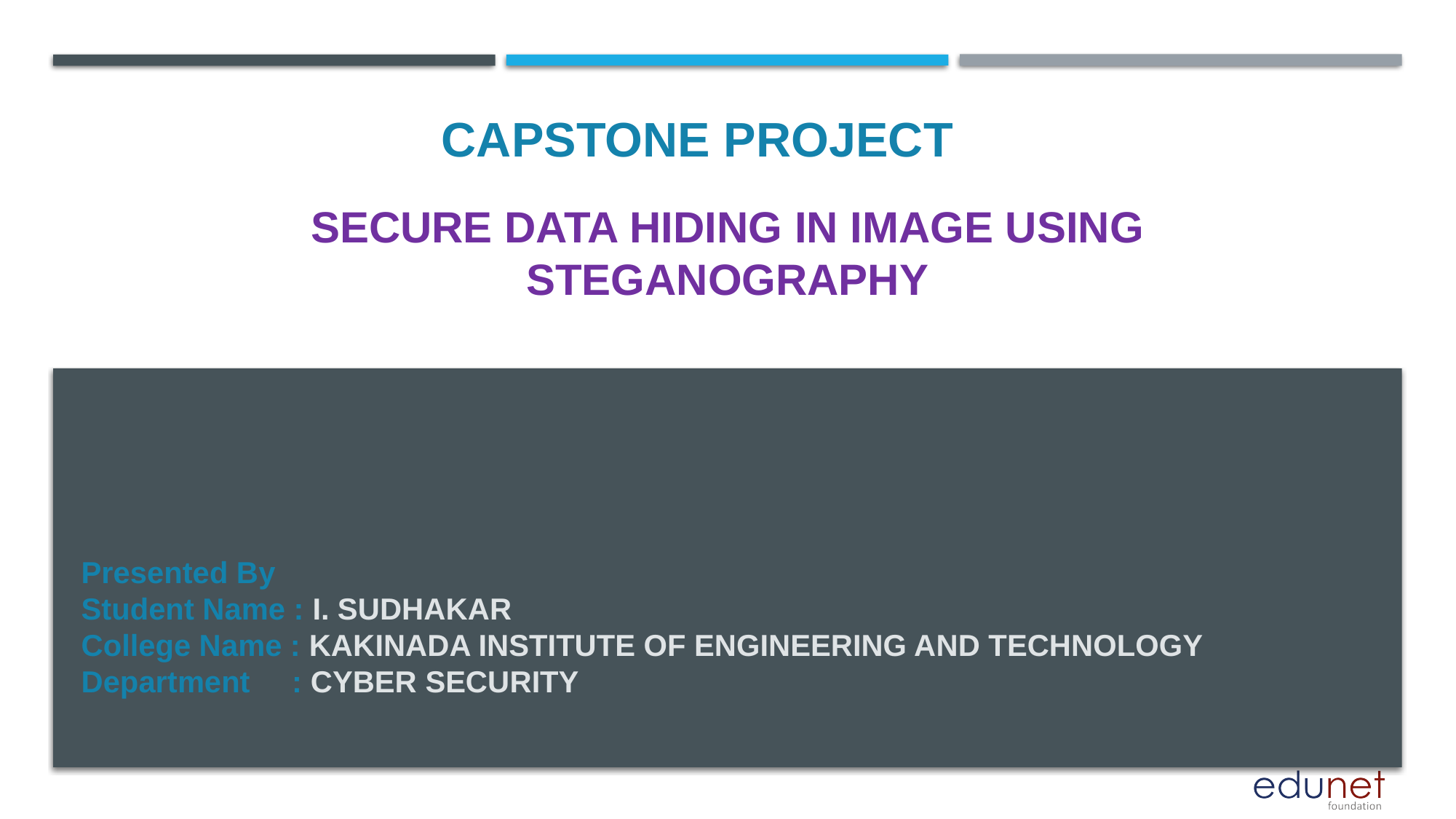

CAPSTONE PROJECT
# SECURE DATA HIDING IN IMAGE USING Steganography
Presented By
Student Name : I. SUDHAKAR
College Name : KAKINADA INSTITUTE OF ENGINEERING AND TECHNOLOGY Department     : CYBER SECURITY